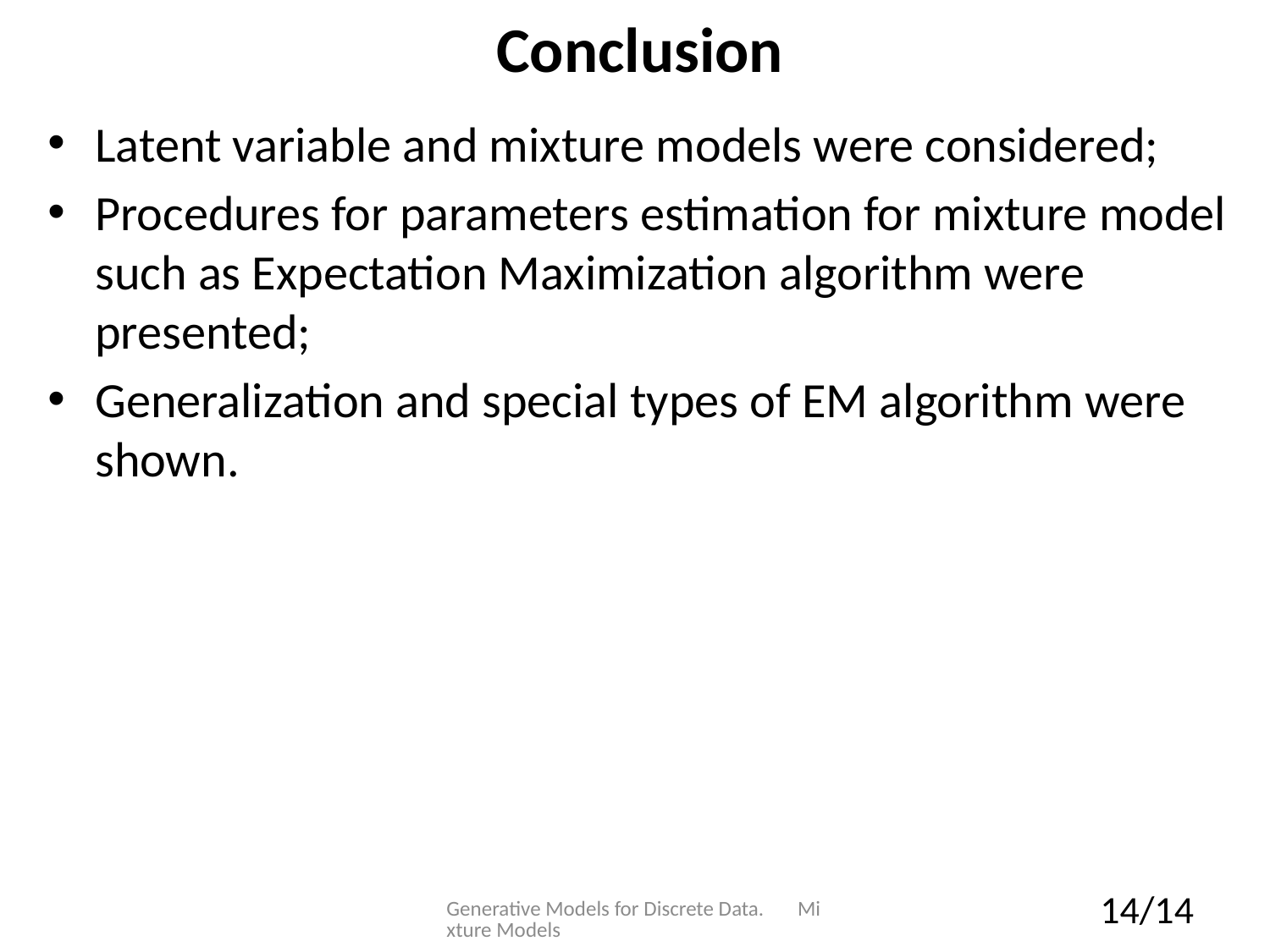

# Conclusion
Latent variable and mixture models were considered;
Procedures for parameters estimation for mixture model such as Expectation Maximization algorithm were presented;
Generalization and special types of EM algorithm were shown.
Generative Models for Discrete Data.       Mixture Models
14/14